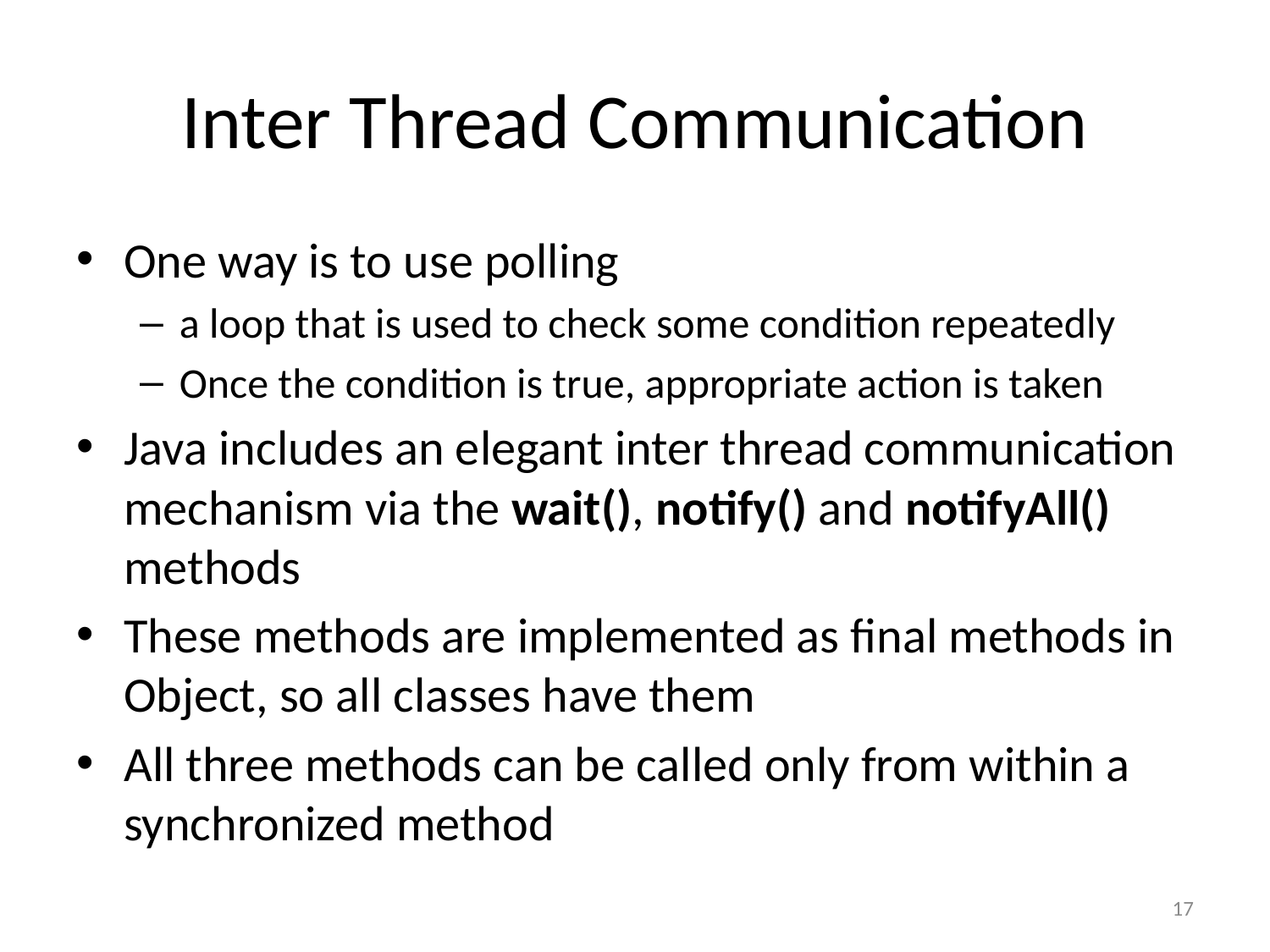

# Inter Thread Communication
One way is to use polling
a loop that is used to check some condition repeatedly
Once the condition is true, appropriate action is taken
Java includes an elegant inter thread communication mechanism via the wait(), notify() and notifyAll() methods
These methods are implemented as final methods in Object, so all classes have them
All three methods can be called only from within a synchronized method
17